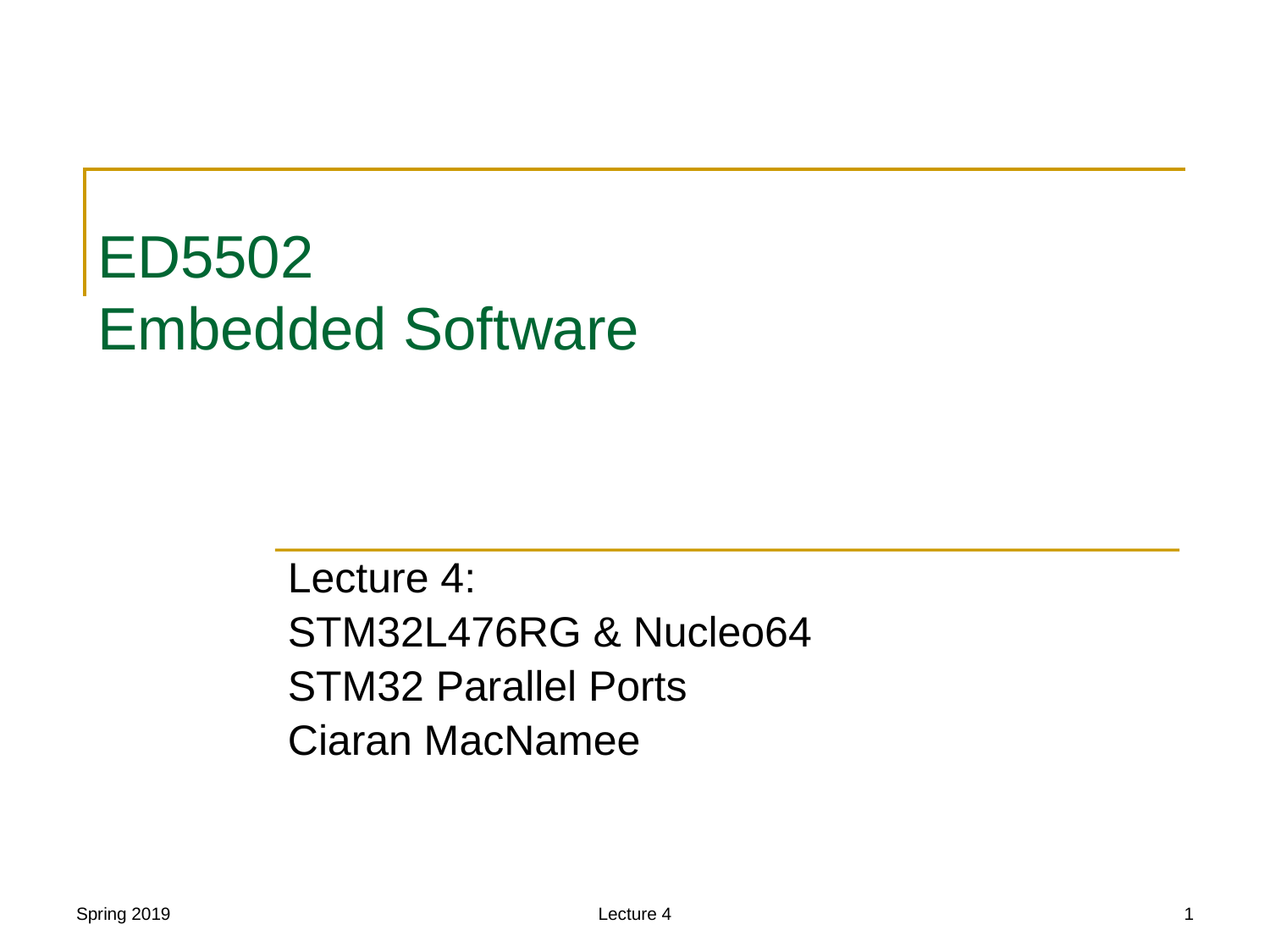

# ED5502 Embedded Software
Lecture 4:
STM32L476RG & Nucleo64
STM32 Parallel Ports
Ciaran MacNamee
Spring 2019
Lecture 4
1